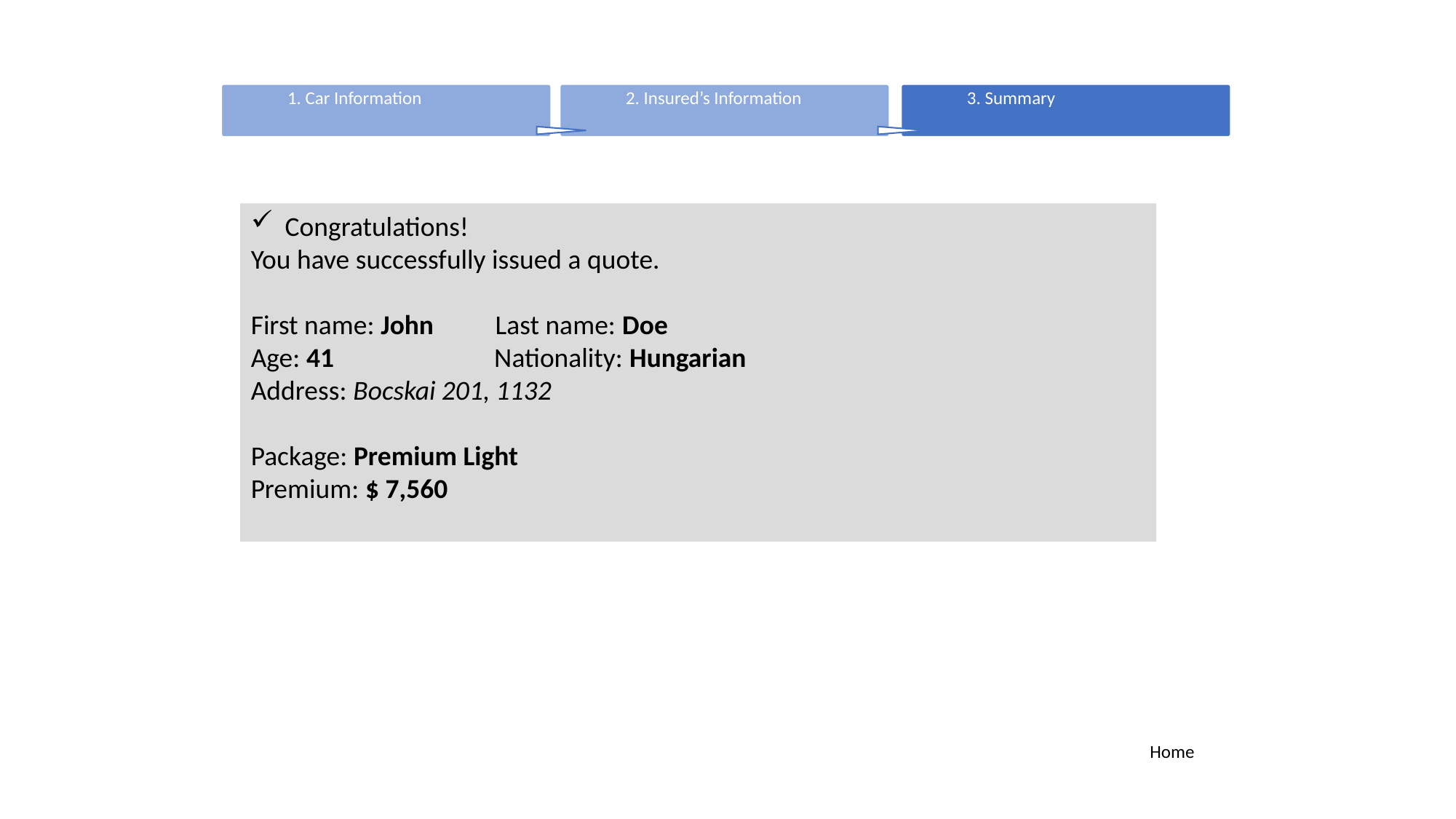

1. Car Information

2. Insured’s Information

3. Summary

Congratulations!
You have successfully issued a quote.

First name: John          Last name: Doe
Age: 41                          Nationality: Hungarian
Address: Bocskai 201, 1132

Package: Premium Light
Premium: $ 7,560

Home